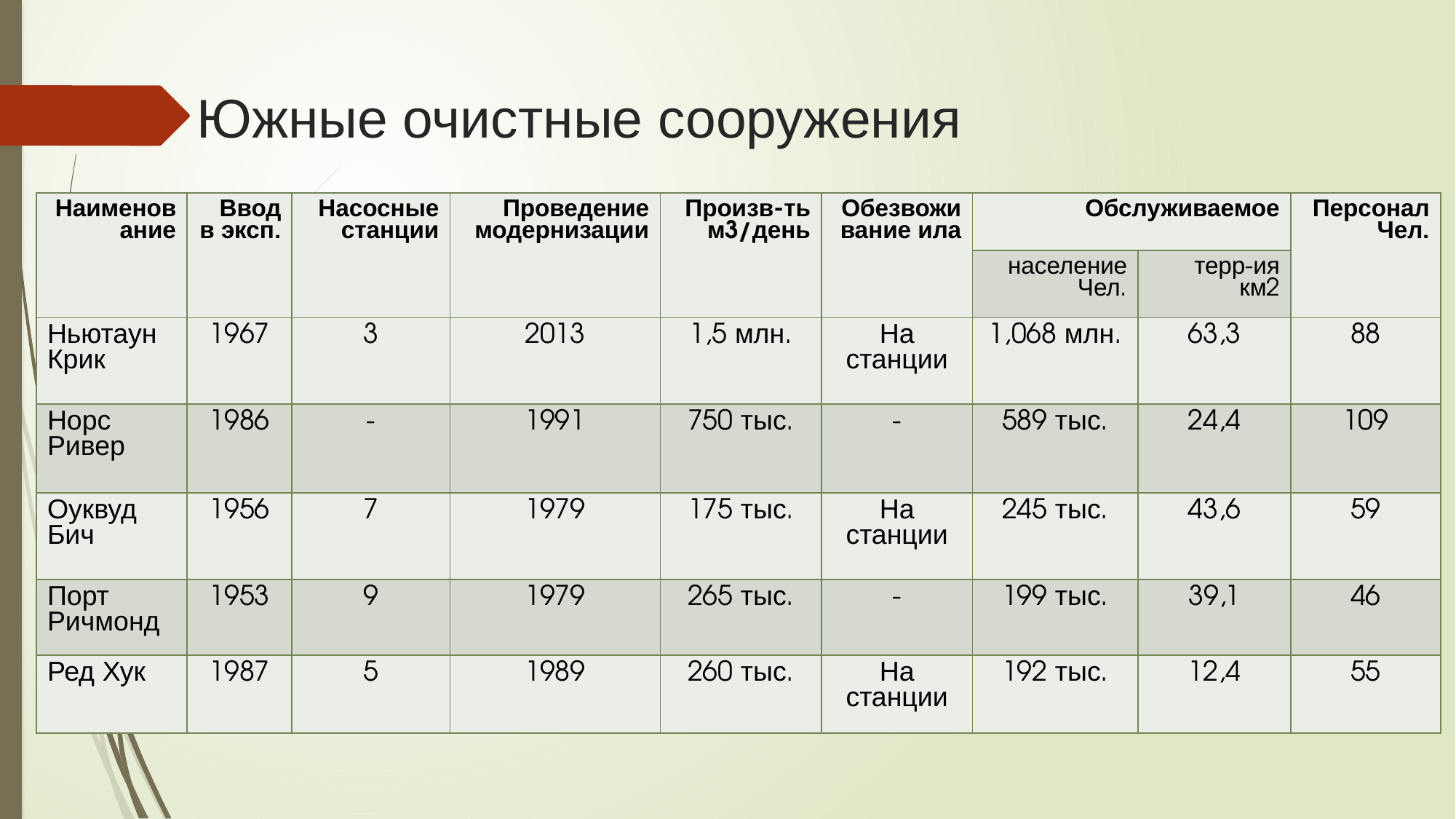

# Южные очистные сооружения
| Наименование | Ввод в эксп. | Насосные станции | Проведение модернизации | Произв-ть м3/день | Обезвоживание ила | Обслуживаемое |  | Персонал Чел. |
| --- | --- | --- | --- | --- | --- | --- | --- | --- |
|  |  |  |  |  |  | население Чел. | терр-ия км2 |  |
| Ньютаун Крик | 1967 | 3 | 2013 | 1,5 млн. | На станции | 1,068 млн. | 63,3 | 88 |
| Норс Ривер | 1986 | - | 1991 | 750 тыс. | - | 589 тыс. | 24,4 | 109 |
| Оуквуд Бич | 1956 | 7 | 1979 | 175 тыс. | На станции | 245 тыс. | 43,6 | 59 |
| Порт Ричмонд | 1953 | 9 | 1979 | 265 тыс. | - | 199 тыс. | 39,1 | 46 |
| Ред Хук | 1987 | 5 | 1989 | 260 тыс. | На станции | 192 тыс. | 12,4 | 55 |